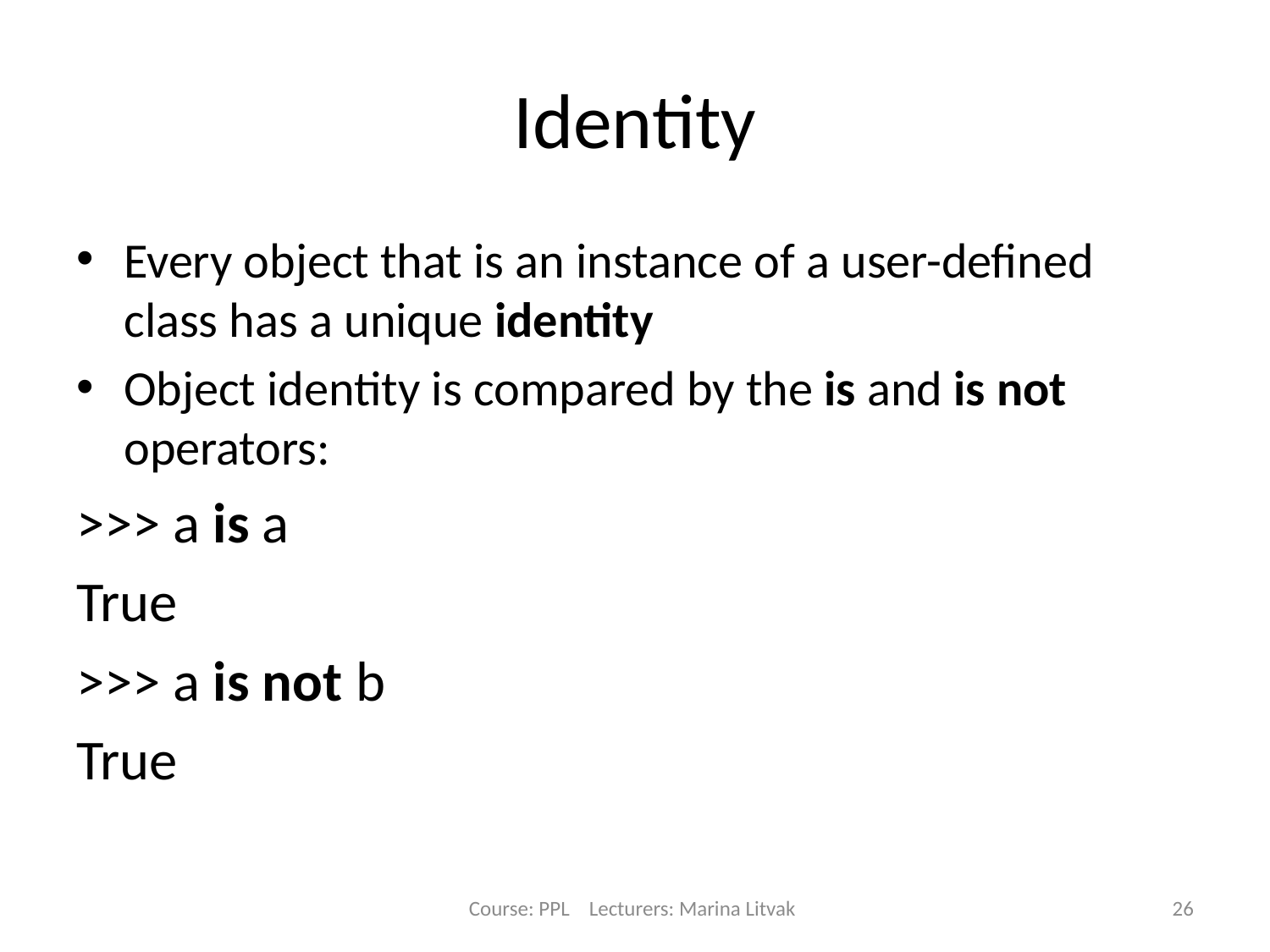

# Identity
Every object that is an instance of a user-defined class has a unique identity
Object identity is compared by the is and is not operators:
>>> a is a
True
>>> a is not b
True
Course: PPL    Lecturers: Marina Litvak
26